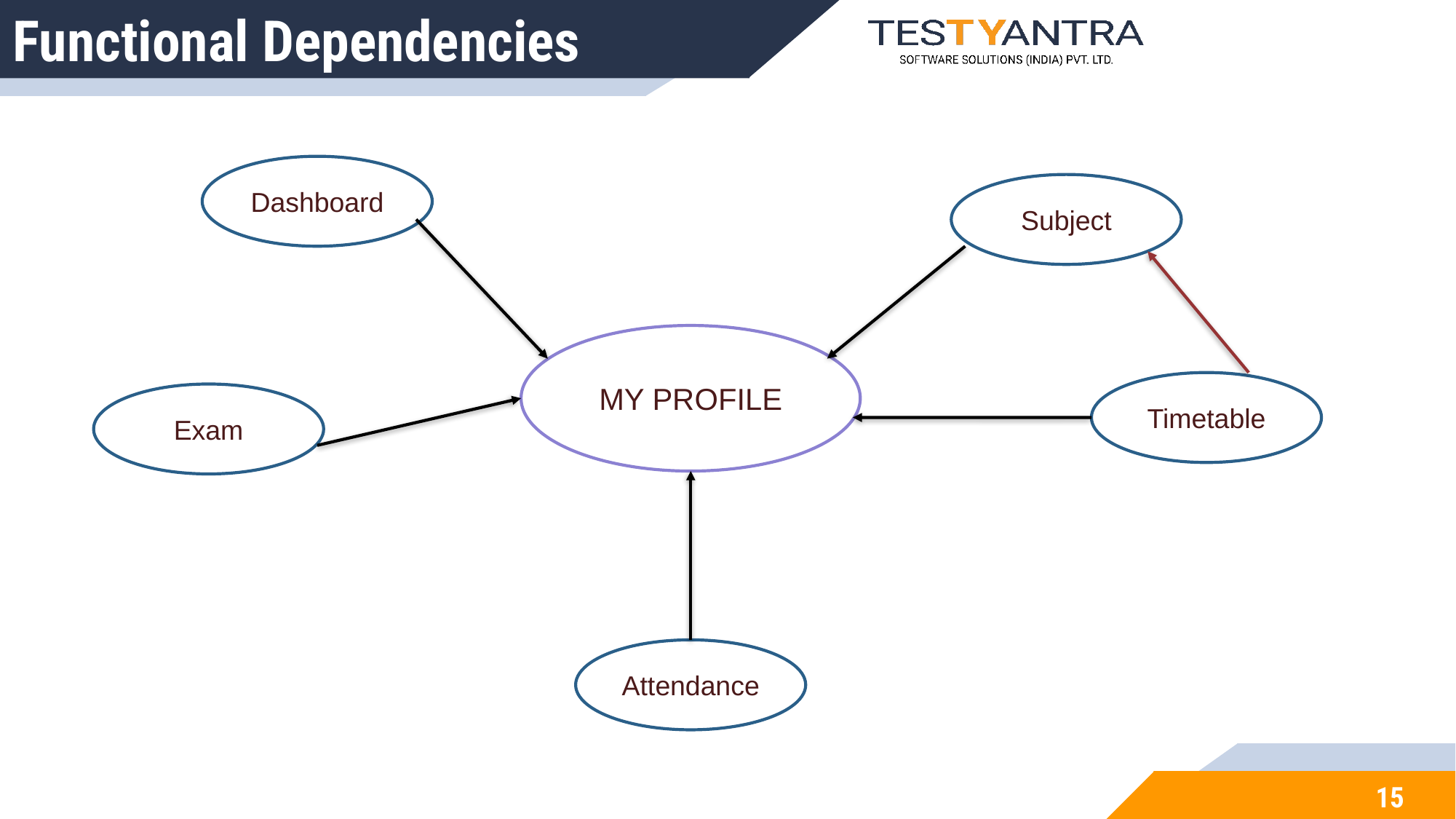

# Functional Dependencies
Dashboard
Subject
MY PROFILE
Timetable
Exam
Attendance
15